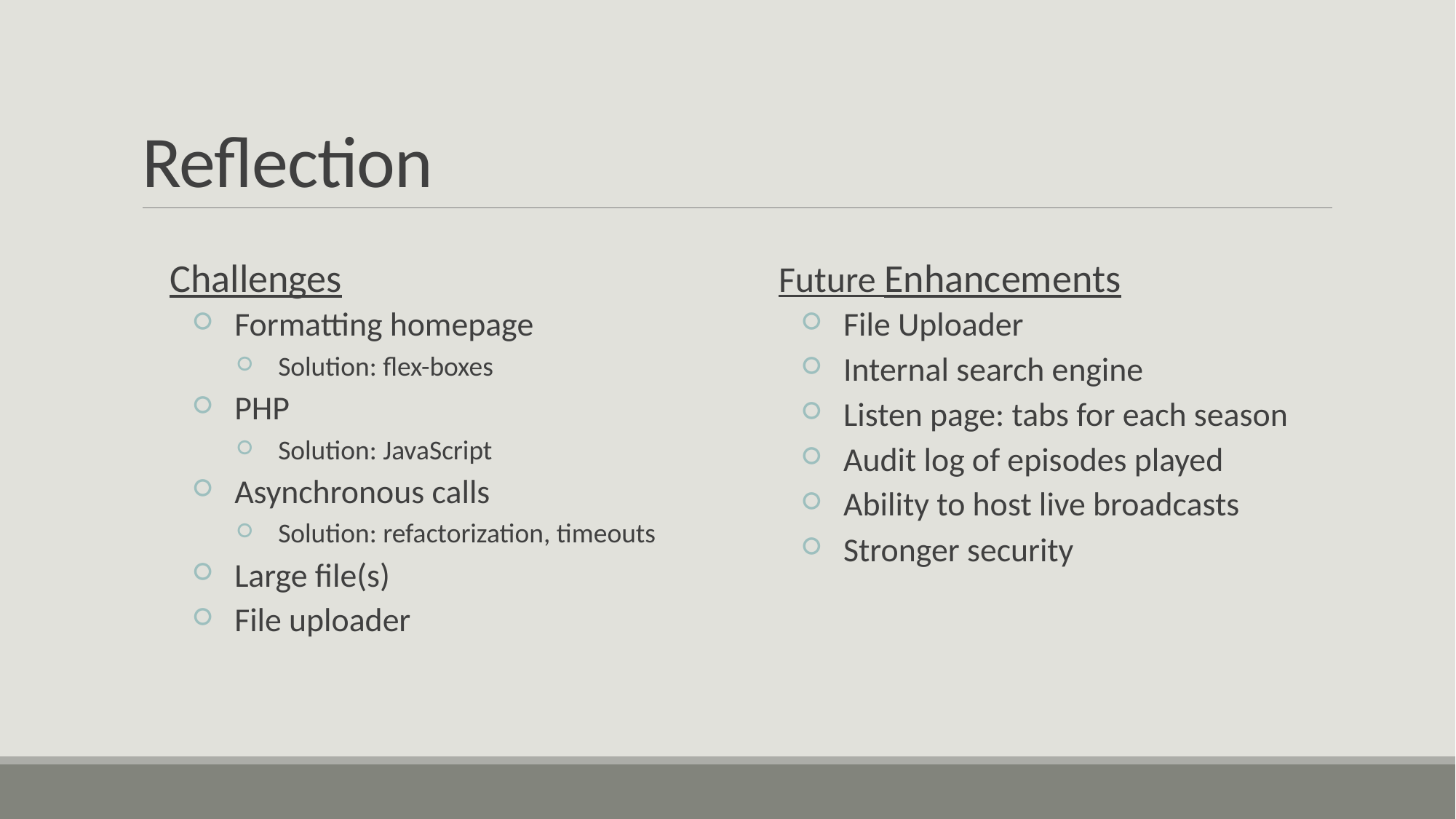

# Reflection
Future Enhancements
File Uploader
Internal search engine
Listen page: tabs for each season
Audit log of episodes played
Ability to host live broadcasts
Stronger security
Challenges
Formatting homepage
Solution: flex-boxes
PHP
Solution: JavaScript
Asynchronous calls
Solution: refactorization, timeouts
Large file(s)
File uploader